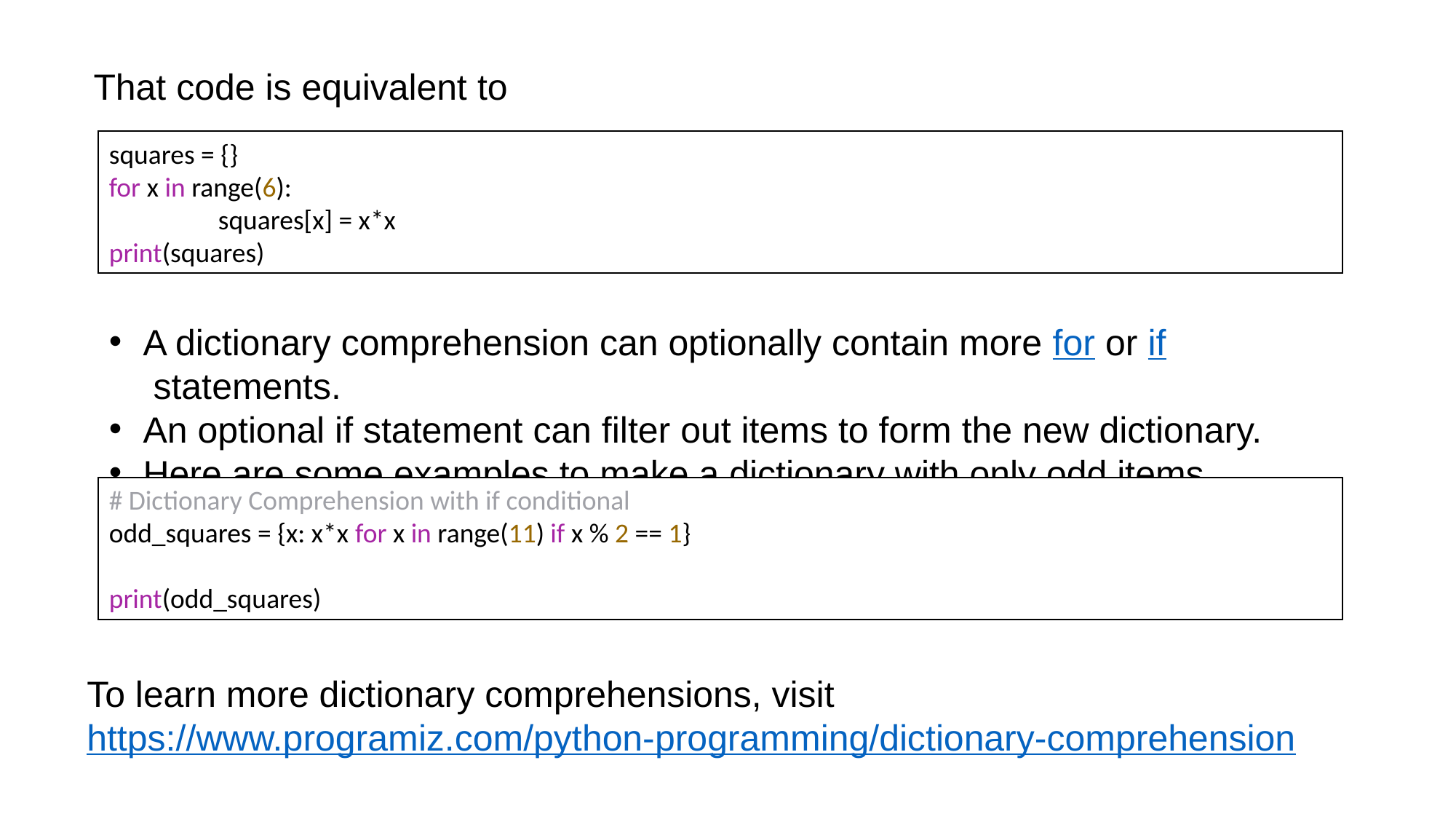

That code is equivalent to
squares = {}
for x in range(6):
	squares[x] = x*x
print(squares)
A dictionary comprehension can optionally contain more for or if statements.
An optional if statement can filter out items to form the new dictionary.
Here are some examples to make a dictionary with only odd items.
# Dictionary Comprehension with if conditional
odd_squares = {x: x*x for x in range(11) if x % 2 == 1}

print(odd_squares)
To learn more dictionary comprehensions, visit
https://www.programiz.com/python-programming/dictionary-comprehension